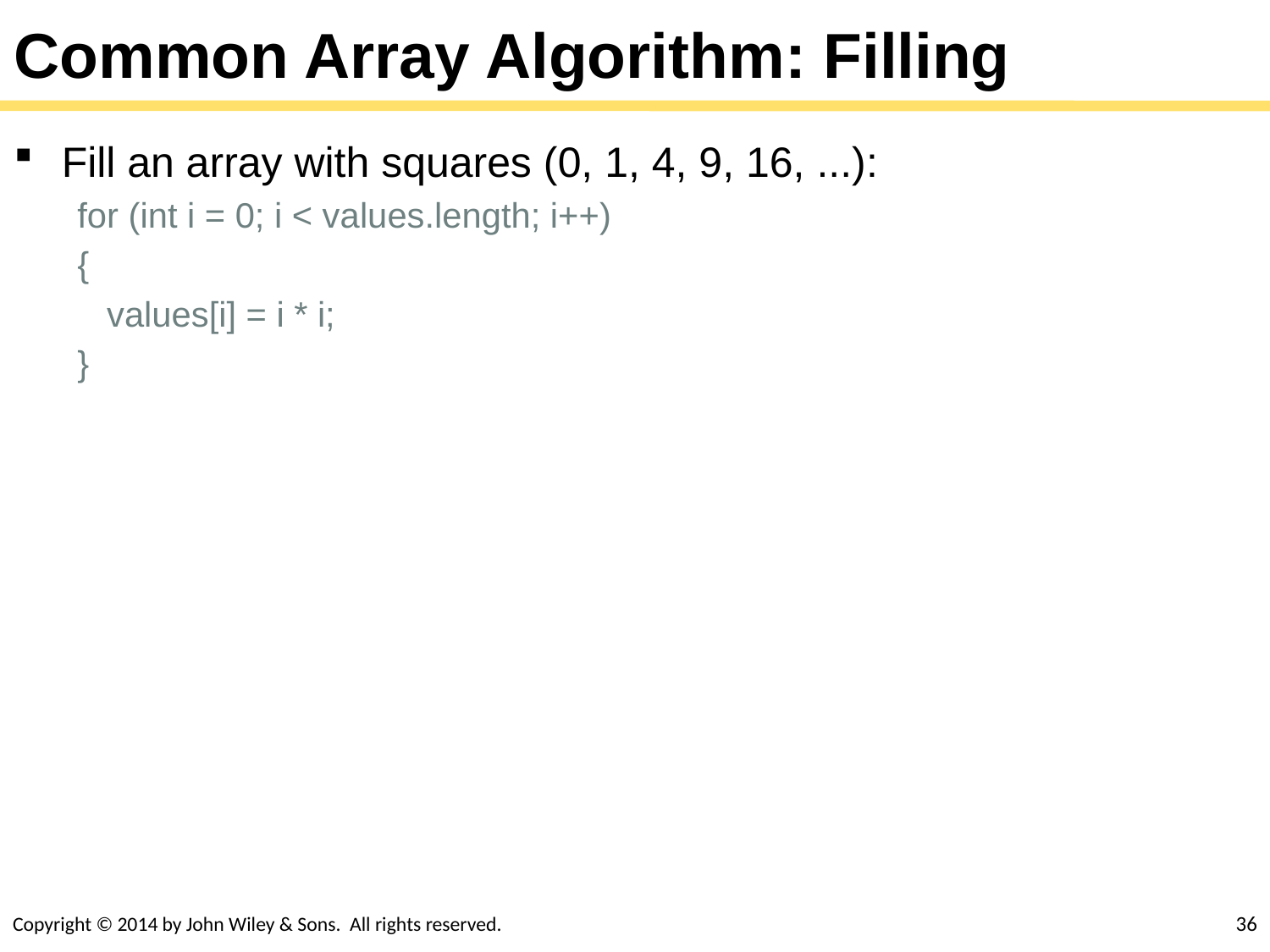

# Common Array Algorithm: Filling
Fill an array with squares (0, 1, 4, 9, 16, ...):
for (int i = 0; i < values.length; i++)
{
   values[i] = i * i;
}